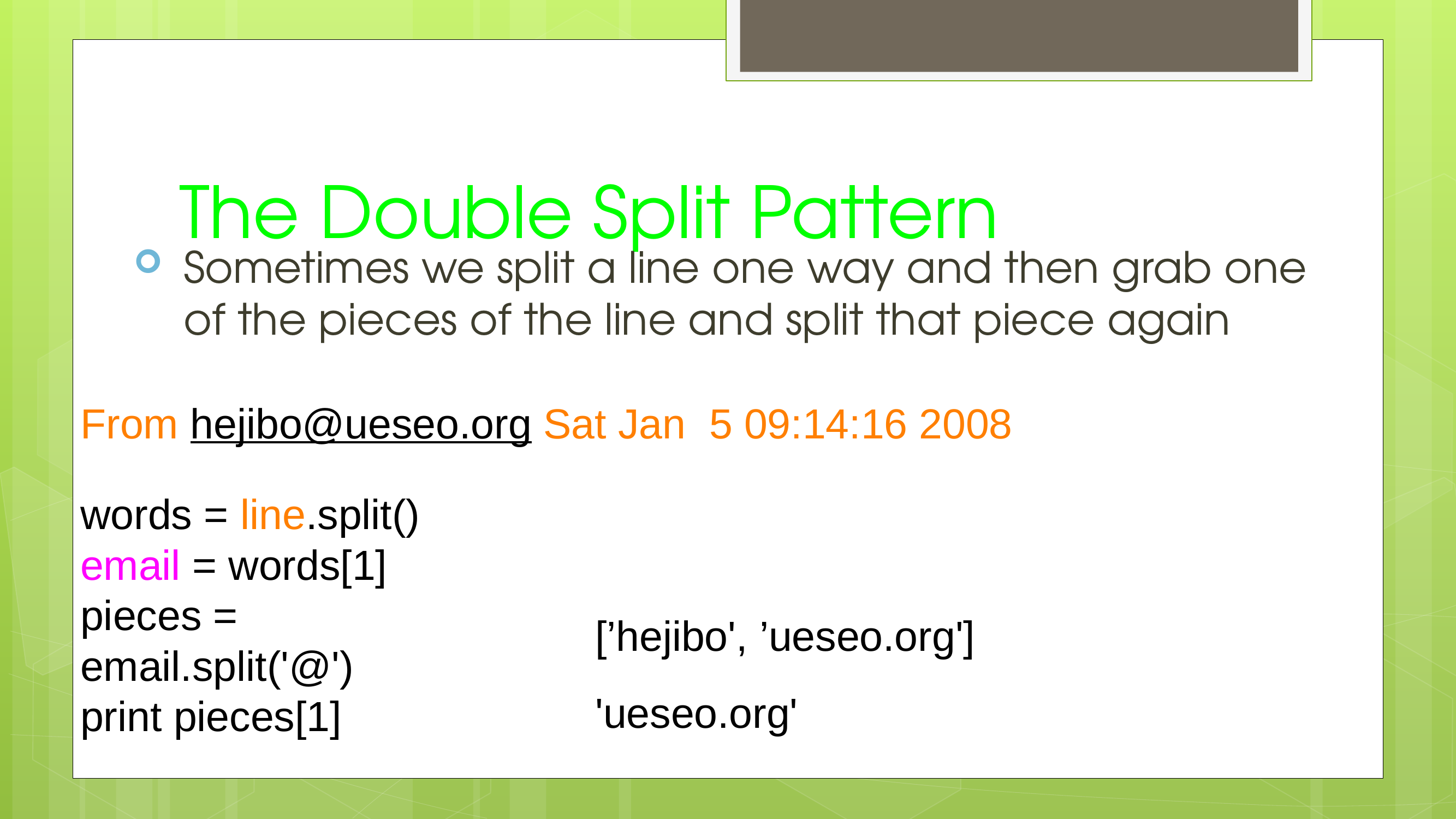

# The Double Split Pattern
Sometimes we split a line one way and then grab one of the pieces of the line and split that piece again
From hejibo@ueseo.org Sat Jan  5 09:14:16 2008
words = line.split()
email = words[1]
pieces = email.split('@')
print pieces[1]
[’hejibo', ’ueseo.org']
'ueseo.org'